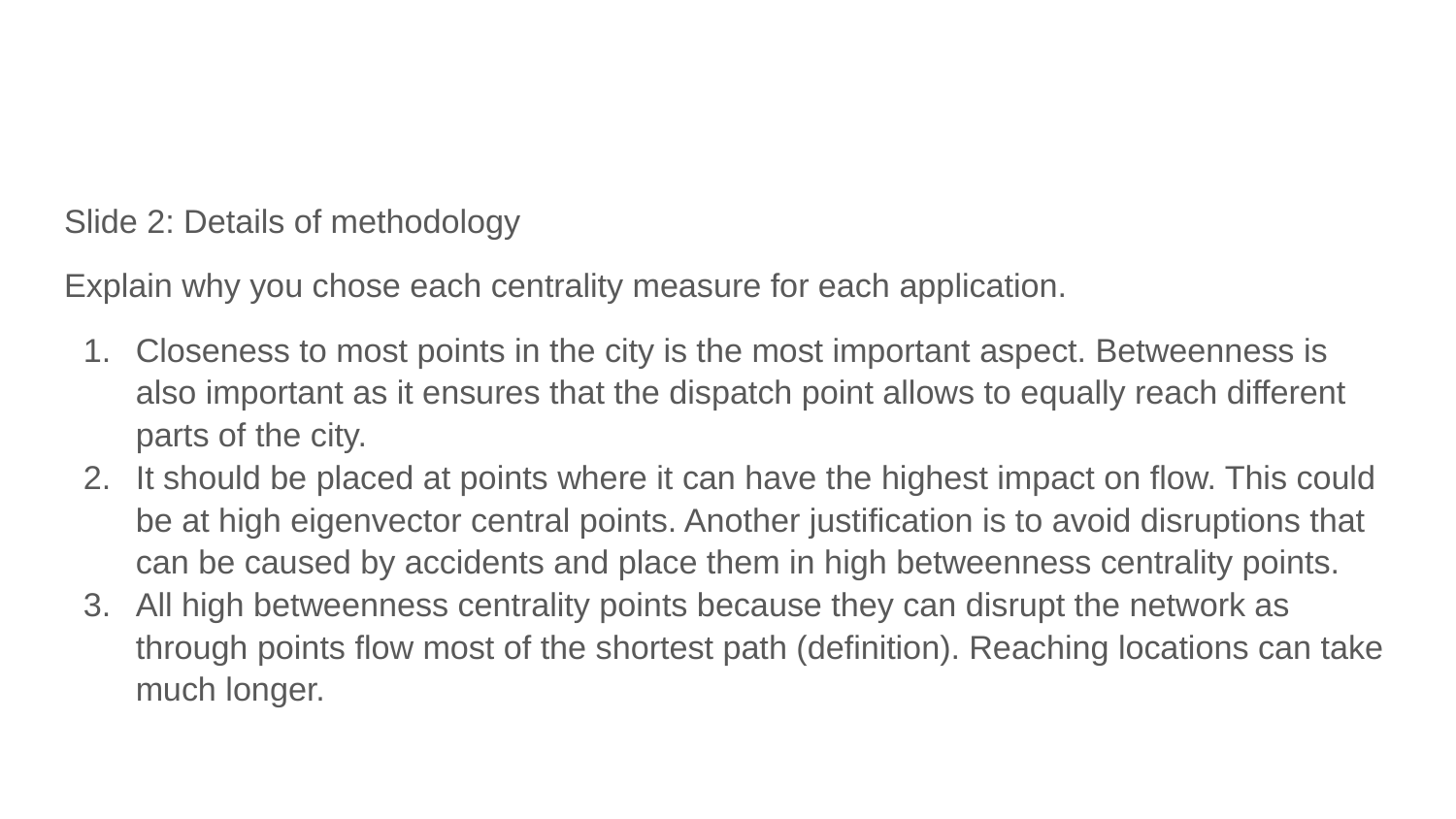

Slide 2: Details of methodology
Explain why you chose each centrality measure for each application.
Closeness to most points in the city is the most important aspect. Betweenness is also important as it ensures that the dispatch point allows to equally reach different parts of the city.
It should be placed at points where it can have the highest impact on flow. This could be at high eigenvector central points. Another justification is to avoid disruptions that can be caused by accidents and place them in high betweenness centrality points.
All high betweenness centrality points because they can disrupt the network as through points flow most of the shortest path (definition). Reaching locations can take much longer.